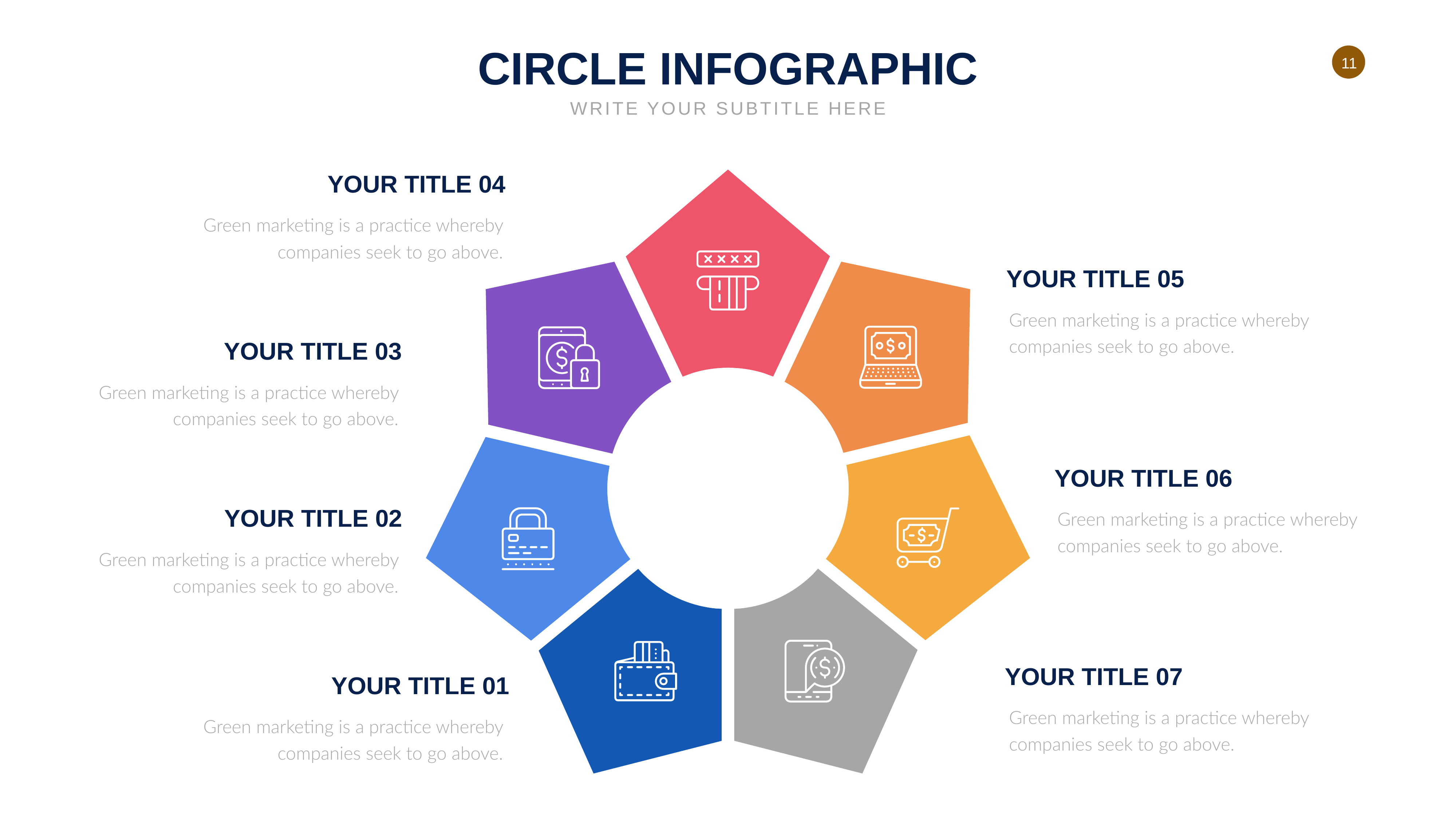

CIRCLE INFOGRAPHIC
WRITE YOUR SUBTITLE HERE
YOUR TITLE 04

Green marketing is a practice whereby companies seek to go above.

YOUR TITLE 05

Green marketing is a practice whereby companies seek to go above.

YOUR TITLE 03
Green marketing is a practice whereby companies seek to go above.

YOUR TITLE 06
YOUR TITLE 02
Green marketing is a practice whereby companies seek to go above.

Green marketing is a practice whereby companies seek to go above.

YOUR TITLE 07
YOUR TITLE 01
Green marketing is a practice whereby companies seek to go above.
Green marketing is a practice whereby companies seek to go above.